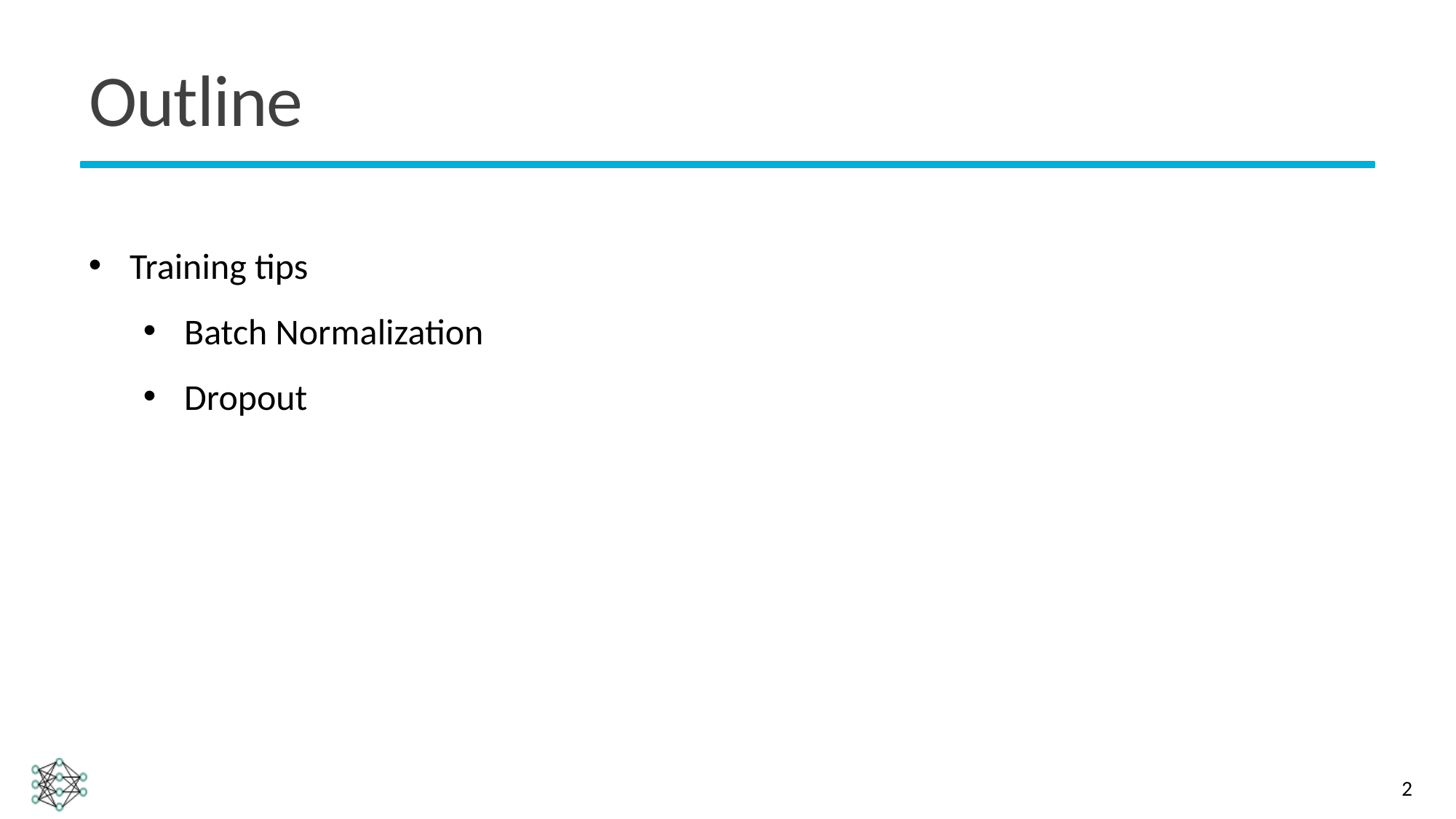

# Outline
Training tips
Batch Normalization
Dropout
2